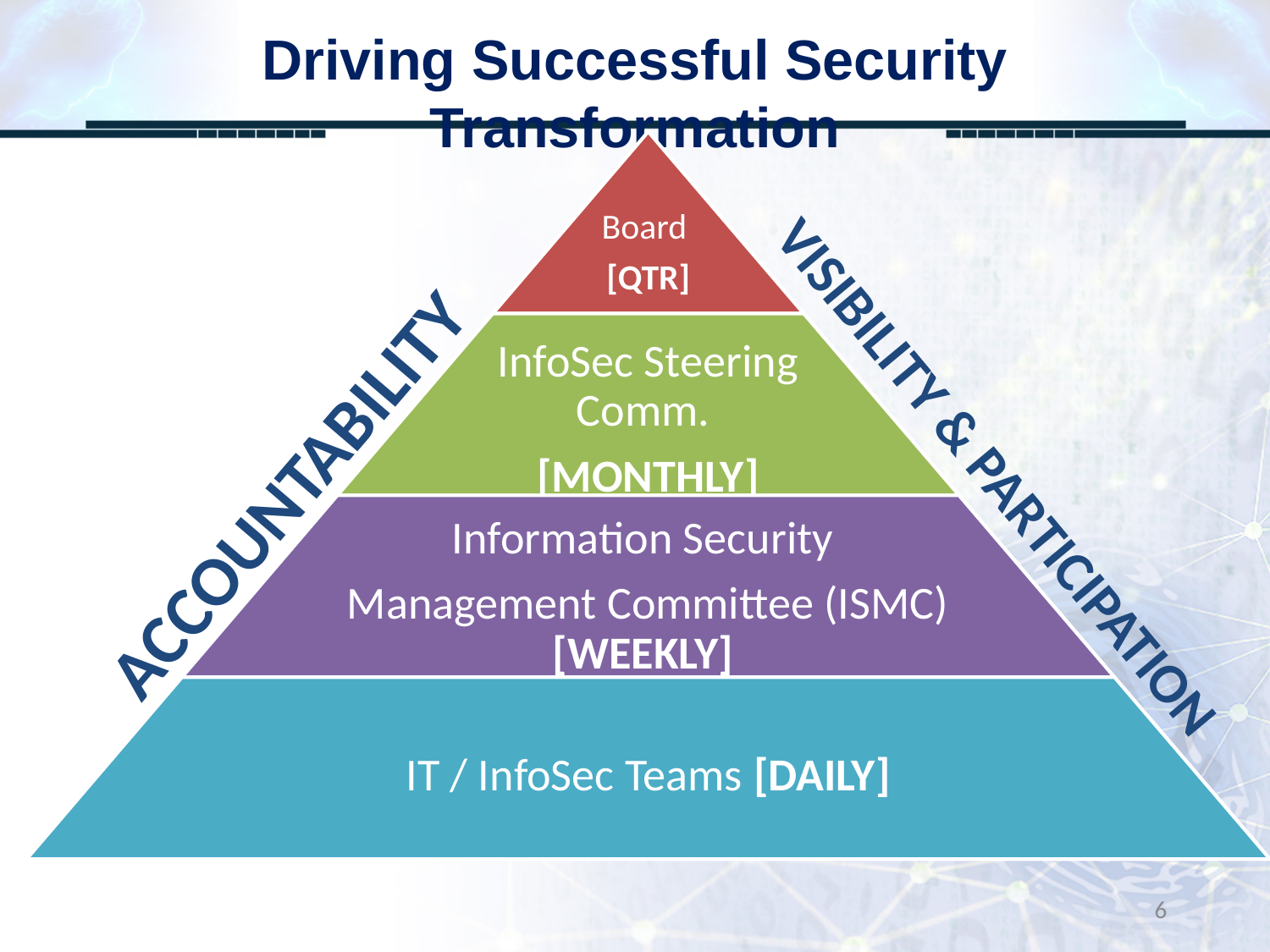

# Driving Successful Security Transformation
Board
[QTR]
InfoSec Steering Comm.
[MONTHLY]
Information Security
Management Committee (ISMC) [WEEKLY]
IT / InfoSec Teams [DAILY]
VISIBILITY & PARTICIPATION
ACCOUNTABILITY
6